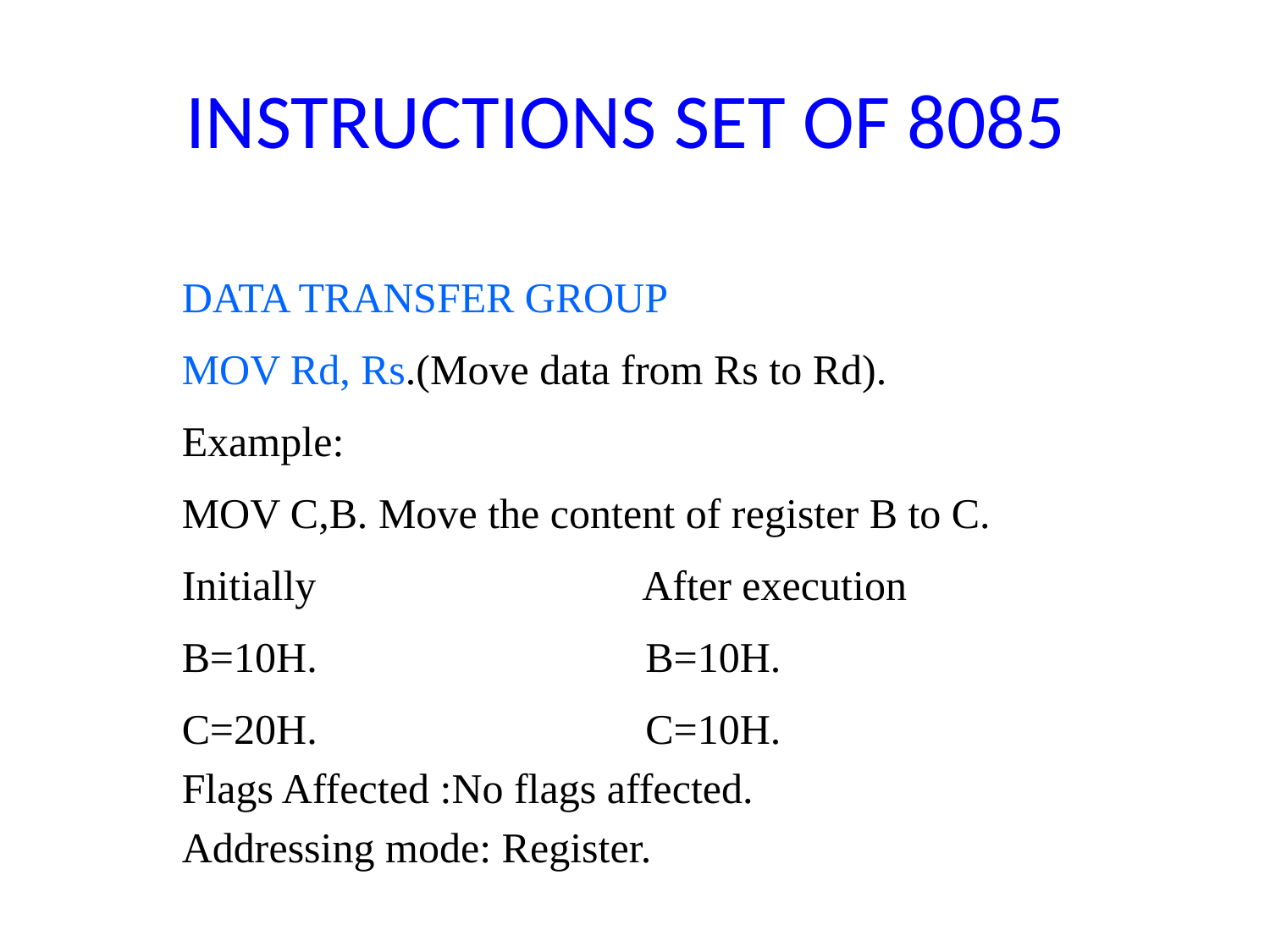

INSTRUCTIONS SET OF 8085
DATA TRANSFER GROUP
MOV Rd, Rs.(Move data from Rs to Rd).
Example:
MOV C,B. Move the content of register B to C.
Initially                               After execution
B=10H.                               B=10H.
C=20H.                               C=10H.
Flags Affected :No flags affected.
Addressing mode: Register.